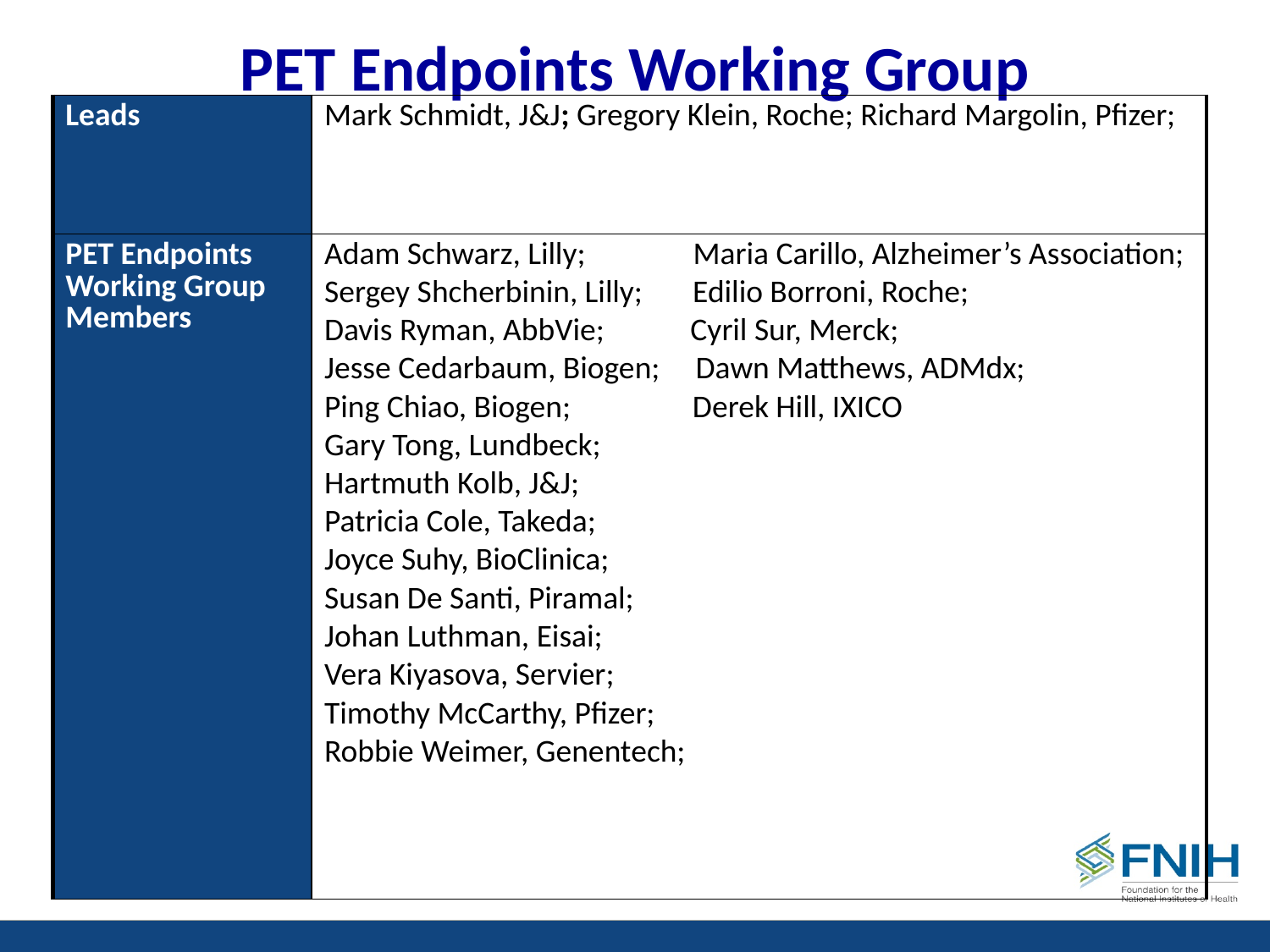

# PET Endpoints Working Group
| Leads | Mark Schmidt, J&J; Gregory Klein, Roche; Richard Margolin, Pfizer; |
| --- | --- |
| PET Endpoints Working Group Members | Adam Schwarz, Lilly; Maria Carillo, Alzheimer’s Association; Sergey Shcherbinin, Lilly; Edilio Borroni, Roche; Davis Ryman, AbbVie; Cyril Sur, Merck; Jesse Cedarbaum, Biogen; Dawn Matthews, ADMdx; Ping Chiao, Biogen; Derek Hill, IXICO Gary Tong, Lundbeck; Hartmuth Kolb, J&J; Patricia Cole, Takeda; Joyce Suhy, BioClinica; Susan De Santi, Piramal; Johan Luthman, Eisai; Vera Kiyasova, Servier; Timothy McCarthy, Pfizer; Robbie Weimer, Genentech; |